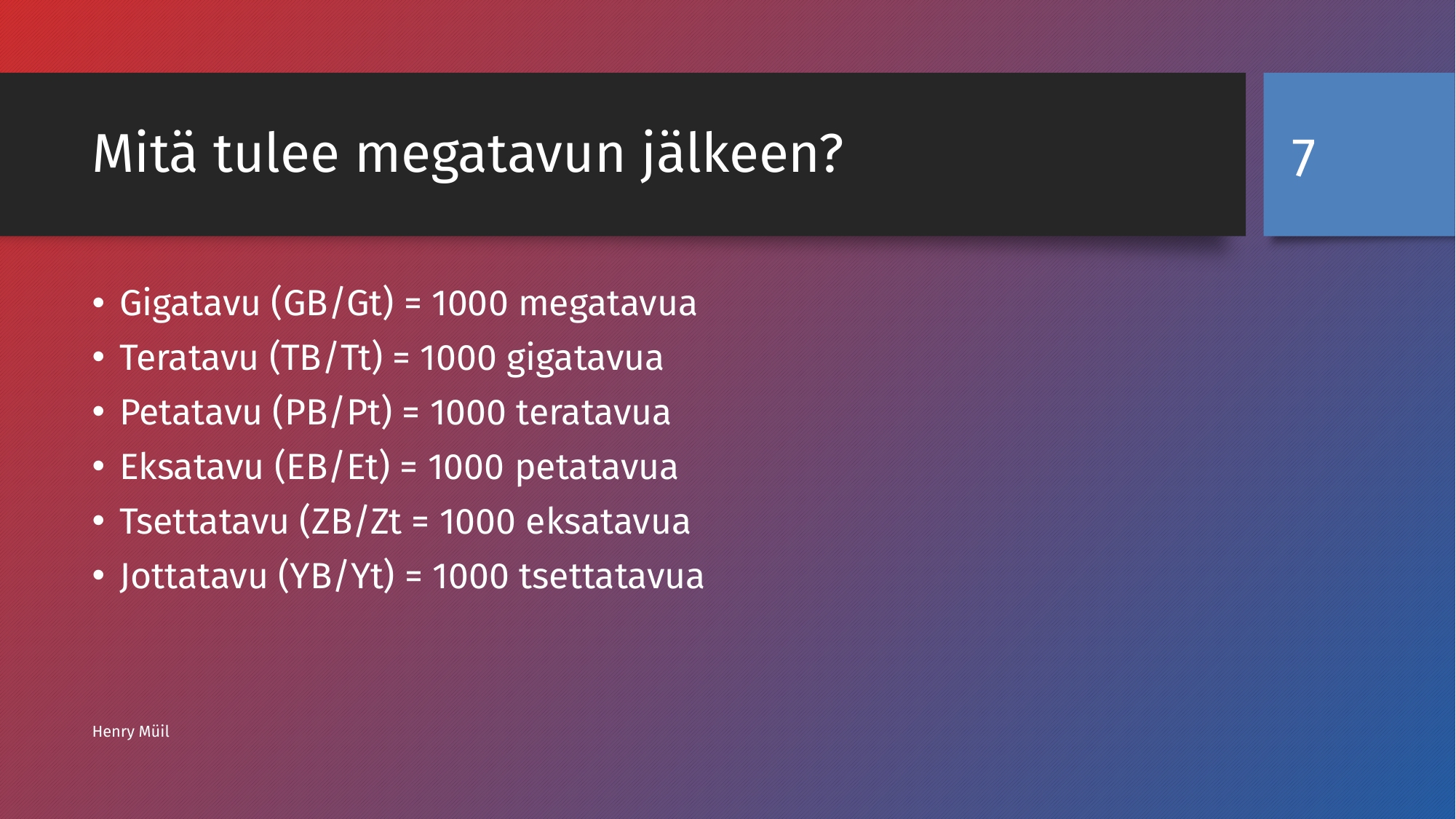

7
# Mitä tulee megatavun jälkeen?
Gigatavu (GB/Gt) = 1000 megatavua
Teratavu (TB/Tt) = 1000 gigatavua
Petatavu (PB/Pt) = 1000 teratavua
Eksatavu (EB/Et) = 1000 petatavua
Tsettatavu (ZB/Zt = 1000 eksatavua
Jottatavu (YB/Yt) = 1000 tsettatavua
Henry Müil